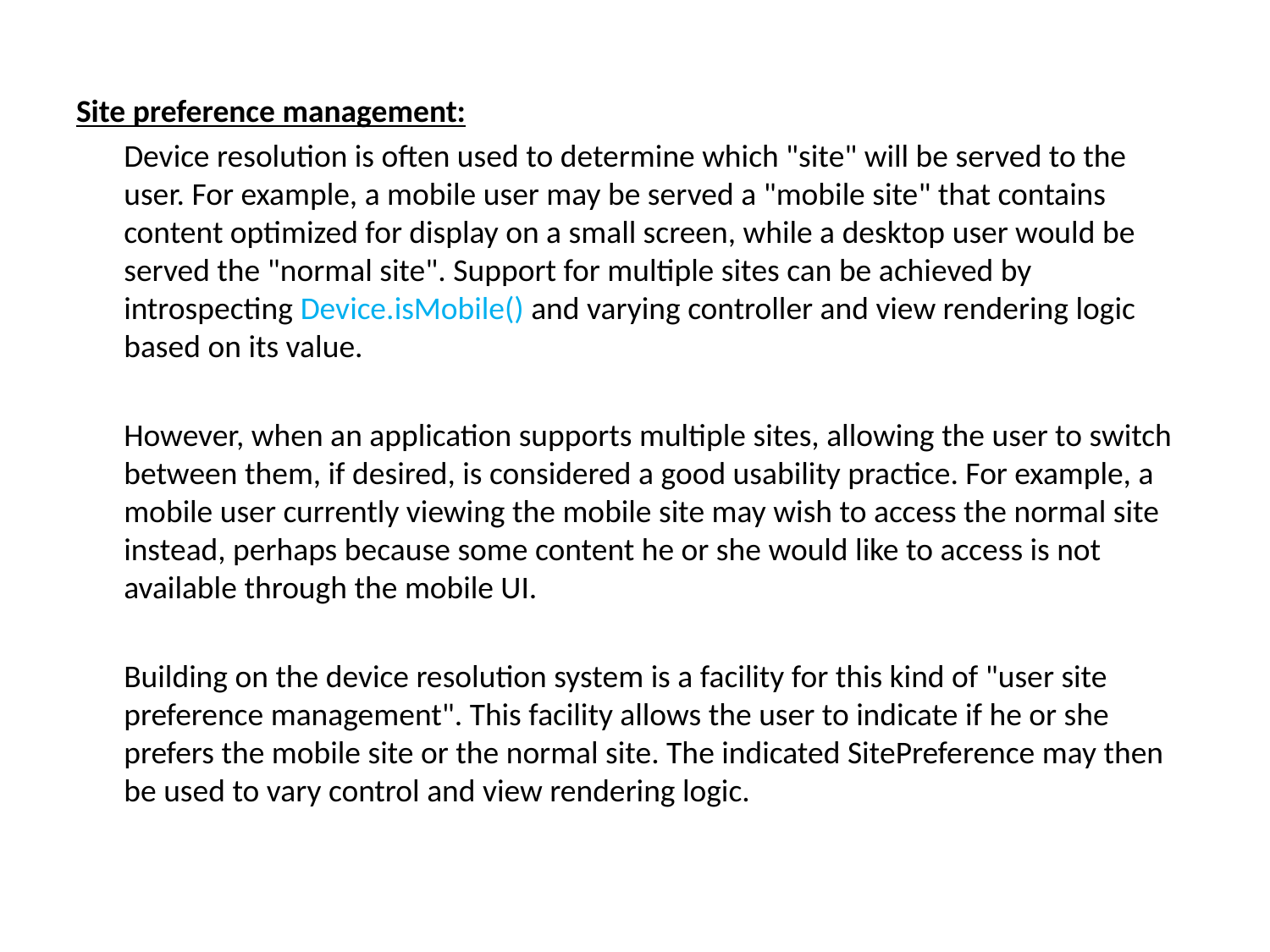

Site preference management:
	Device resolution is often used to determine which "site" will be served to the user. For example, a mobile user may be served a "mobile site" that contains content optimized for display on a small screen, while a desktop user would be served the "normal site". Support for multiple sites can be achieved by introspecting Device.isMobile() and varying controller and view rendering logic based on its value.

	However, when an application supports multiple sites, allowing the user to switch between them, if desired, is considered a good usability practice. For example, a mobile user currently viewing the mobile site may wish to access the normal site instead, perhaps because some content he or she would like to access is not available through the mobile UI.

	Building on the device resolution system is a facility for this kind of "user site preference management". This facility allows the user to indicate if he or she prefers the mobile site or the normal site. The indicated SitePreference may then be used to vary control and view rendering logic.